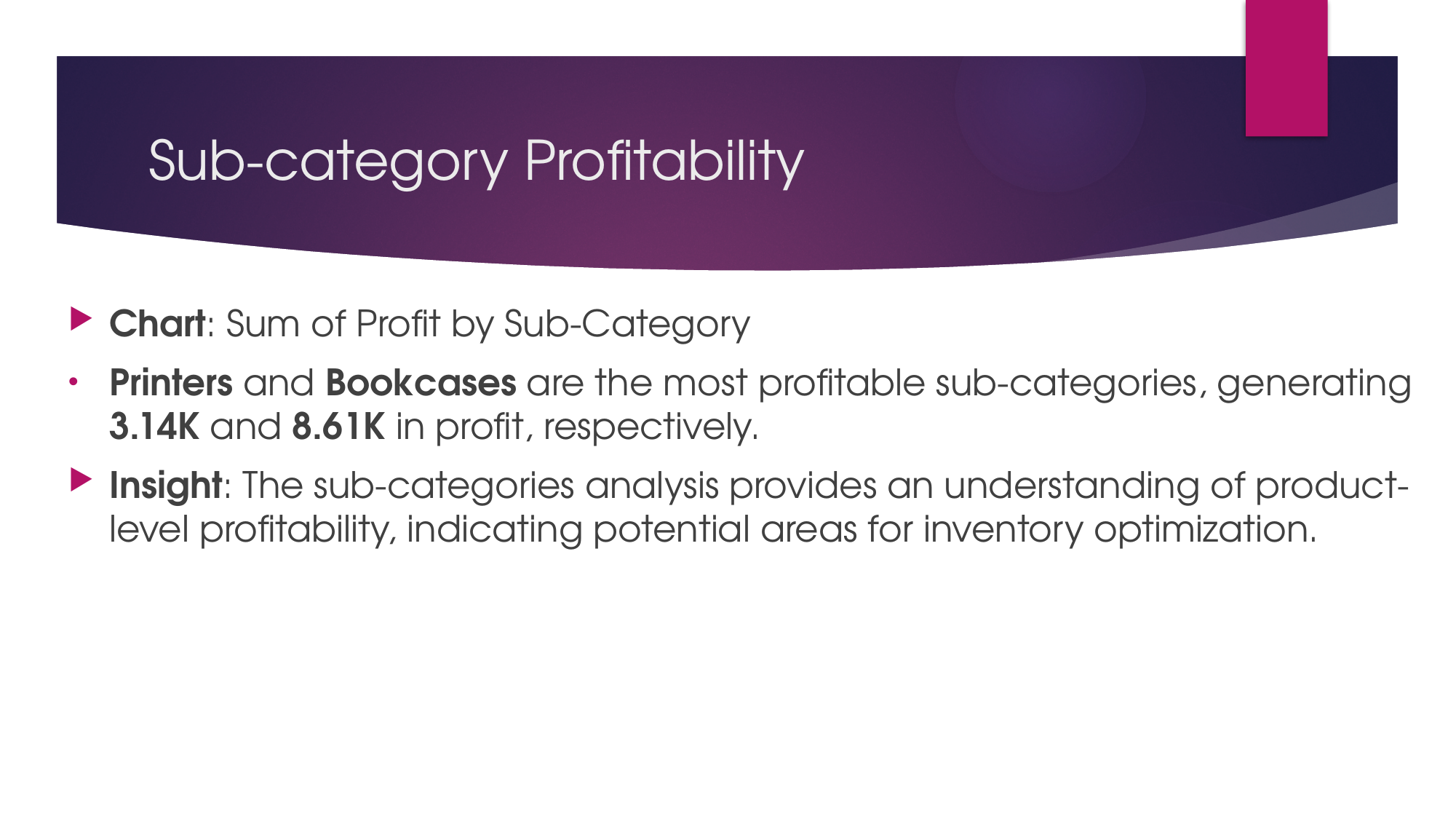

# Sub-category Profitability
Chart: Sum of Profit by Sub-Category
Printers and Bookcases are the most profitable sub-categories, generating 3.14K and 8.61K in profit, respectively.
Insight: The sub-categories analysis provides an understanding of product-level profitability, indicating potential areas for inventory optimization.